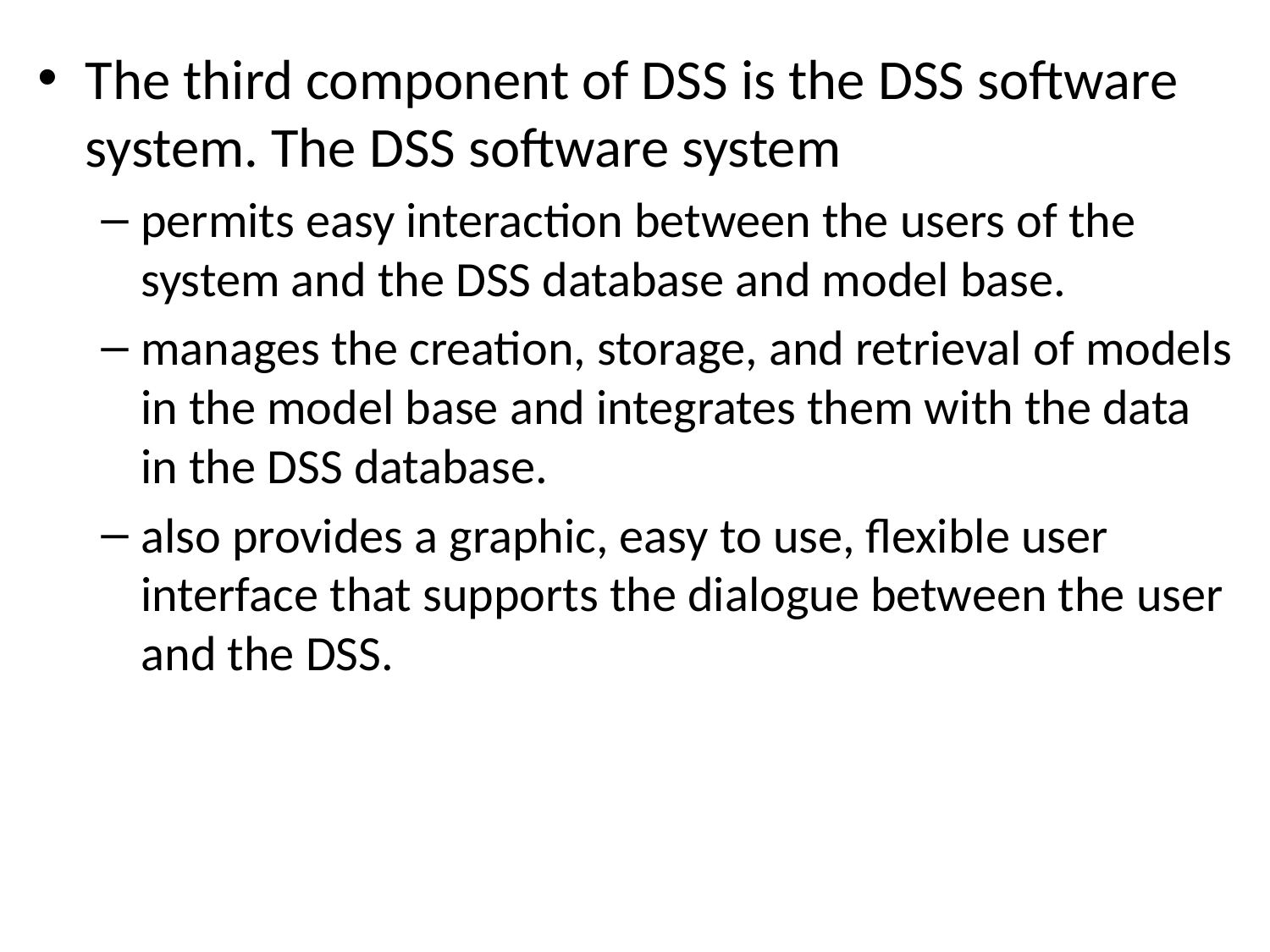

The third component of DSS is the DSS software system. The DSS software system
permits easy interaction between the users of the system and the DSS database and model base.
manages the creation, storage, and retrieval of models in the model base and integrates them with the data in the DSS database.
also provides a graphic, easy to use, flexible user interface that supports the dialogue between the user and the DSS.